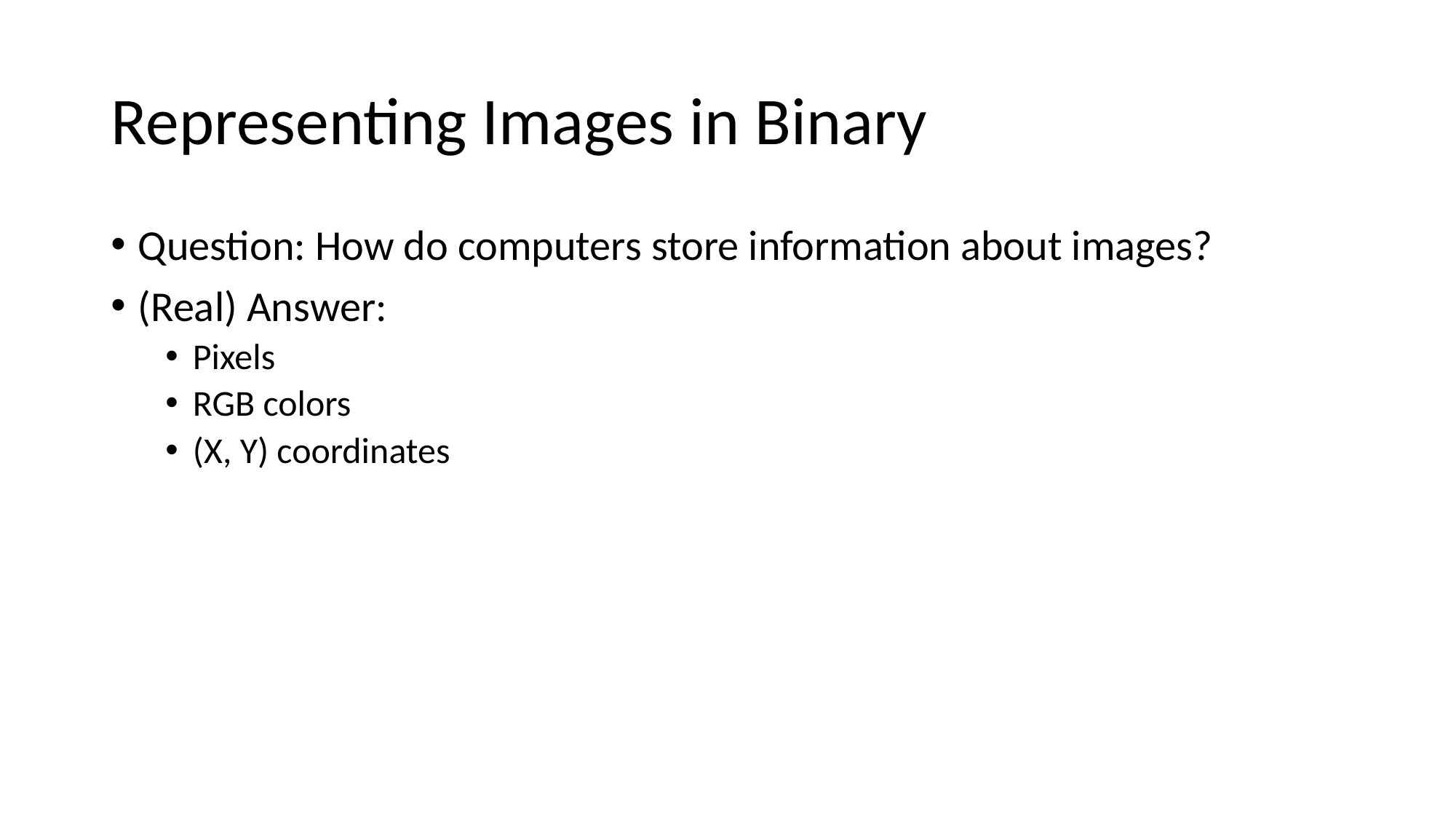

# Representing Images in Binary
Question: How do computers store information about images?
(Real) Answer:
Pixels
RGB colors
(X, Y) coordinates